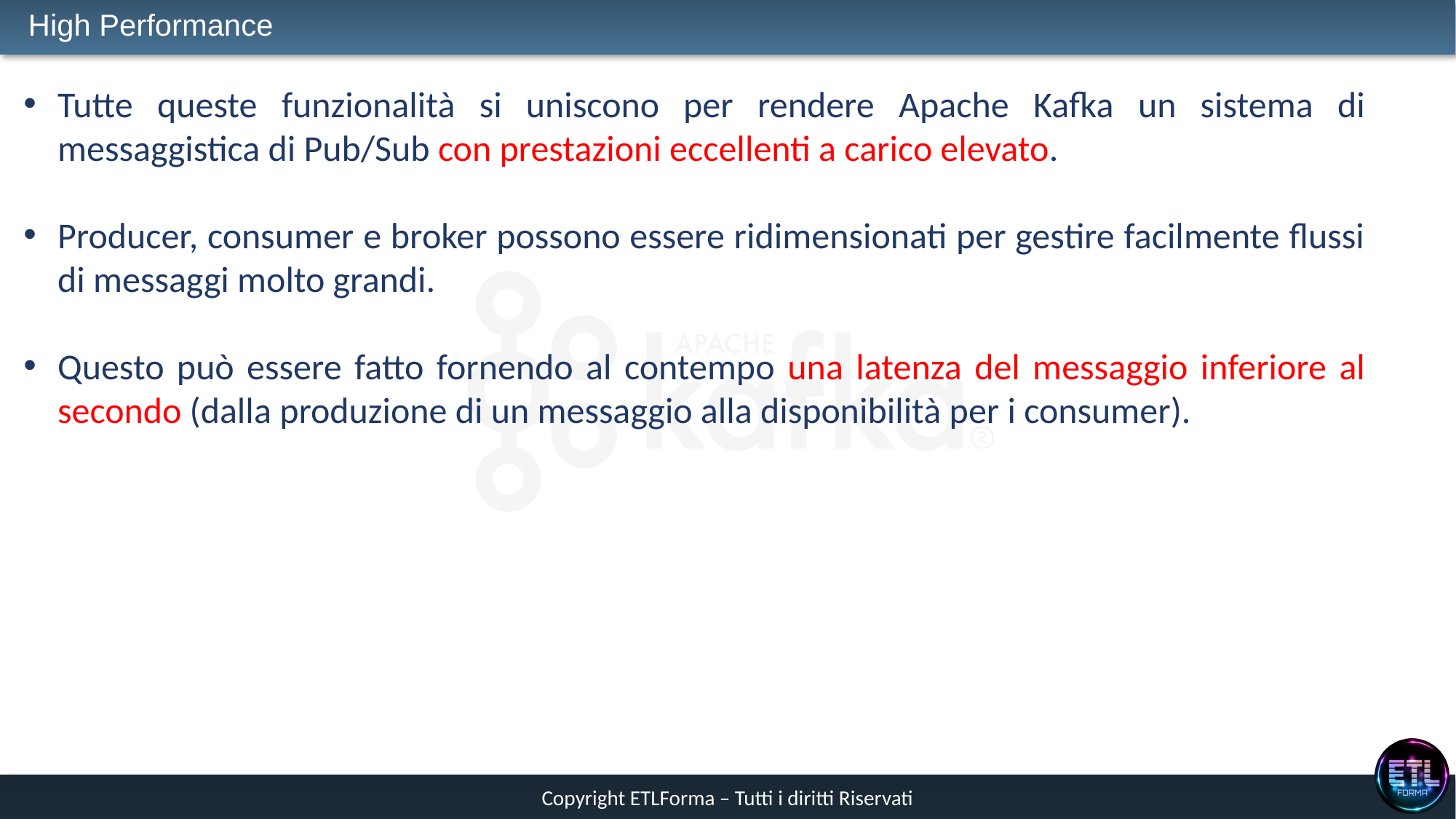

# High Performance
Tutte queste funzionalità si uniscono per rendere Apache Kafka un sistema di messaggistica di Pub/Sub con prestazioni eccellenti a carico elevato.

Producer, consumer e broker possono essere ridimensionati per gestire facilmente flussi di messaggi molto grandi.

Questo può essere fatto fornendo al contempo una latenza del messaggio inferiore al secondo (dalla produzione di un messaggio alla disponibilità per i consumer).